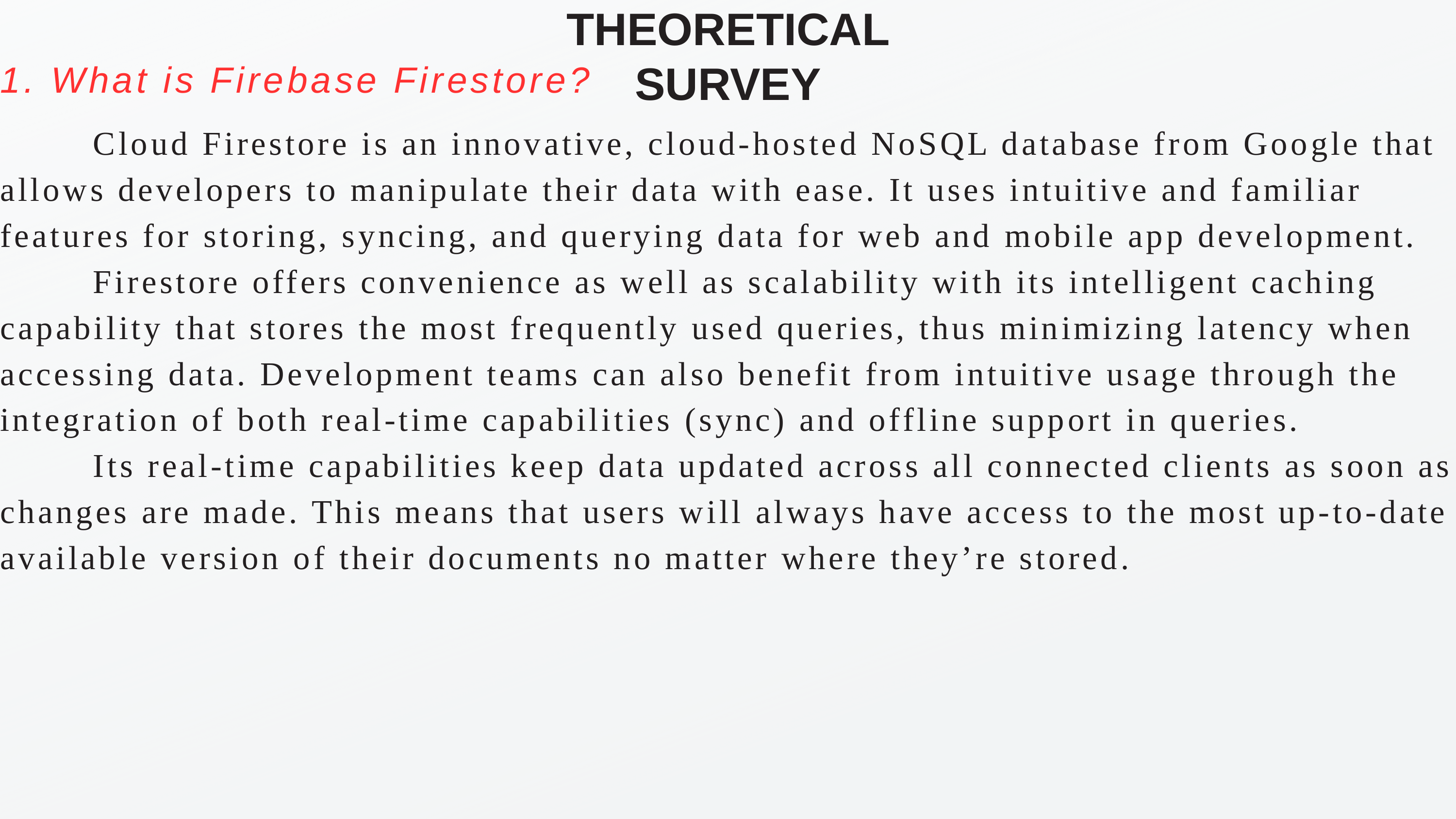

THEORETICAL SURVEY
1. What is Firebase Firestore?
        Cloud Firestore is an innovative, cloud-hosted NoSQL database from Google that allows developers to manipulate their data with ease. It uses intuitive and familiar features for storing, syncing, and querying data for web and mobile app development.
        Firestore offers convenience as well as scalability with its intelligent caching capability that stores the most frequently used queries, thus minimizing latency when accessing data. Development teams can also benefit from intuitive usage through the integration of both real-time capabilities (sync) and offline support in queries.
        Its real-time capabilities keep data updated across all connected clients as soon as changes are made. This means that users will always have access to the most up-to-date available version of their documents no matter where they’re stored.